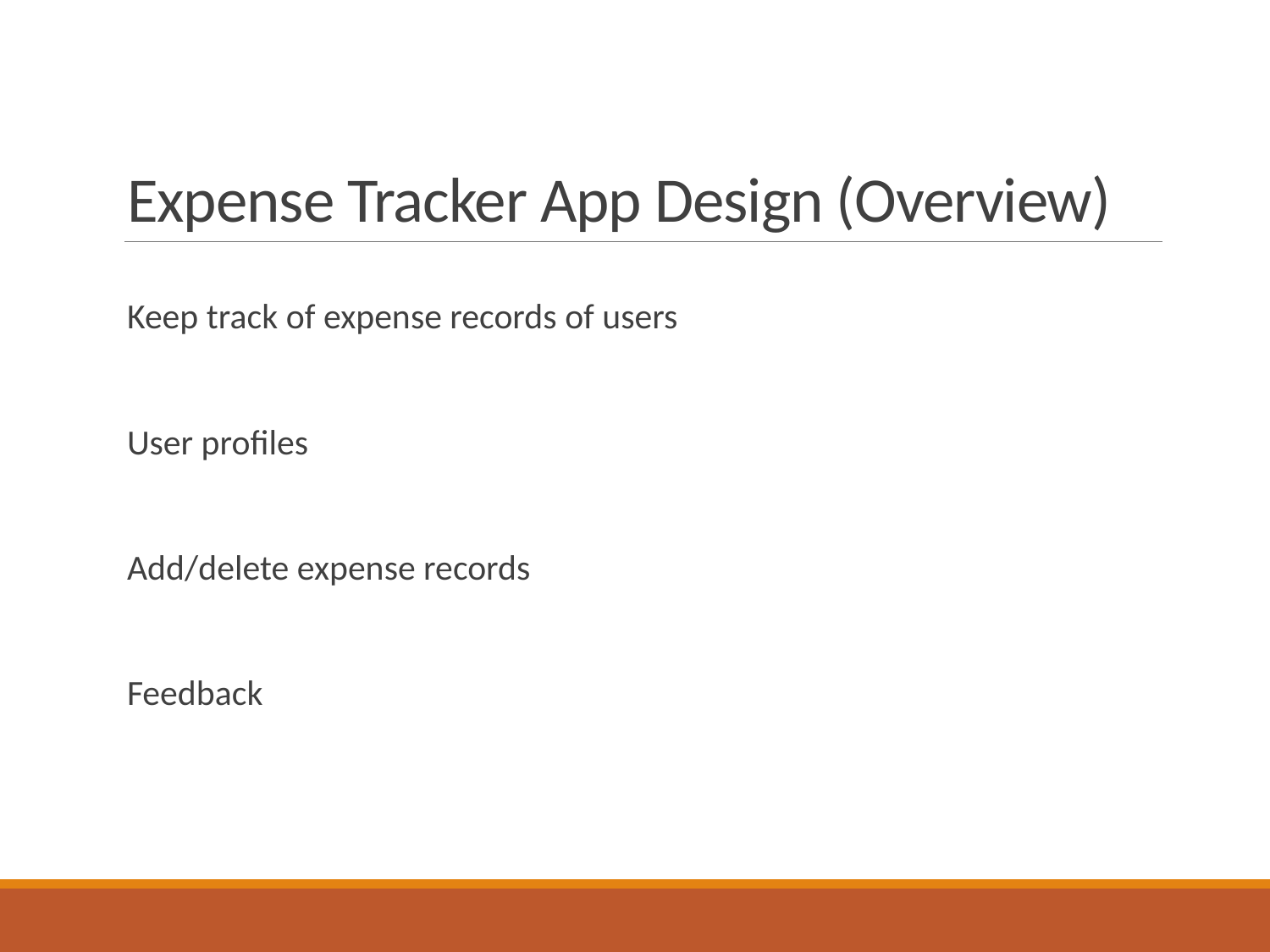

# Expense Tracker App Design (Overview)
Keep track of expense records of users

User profiles

Add/delete expense records

Feedback